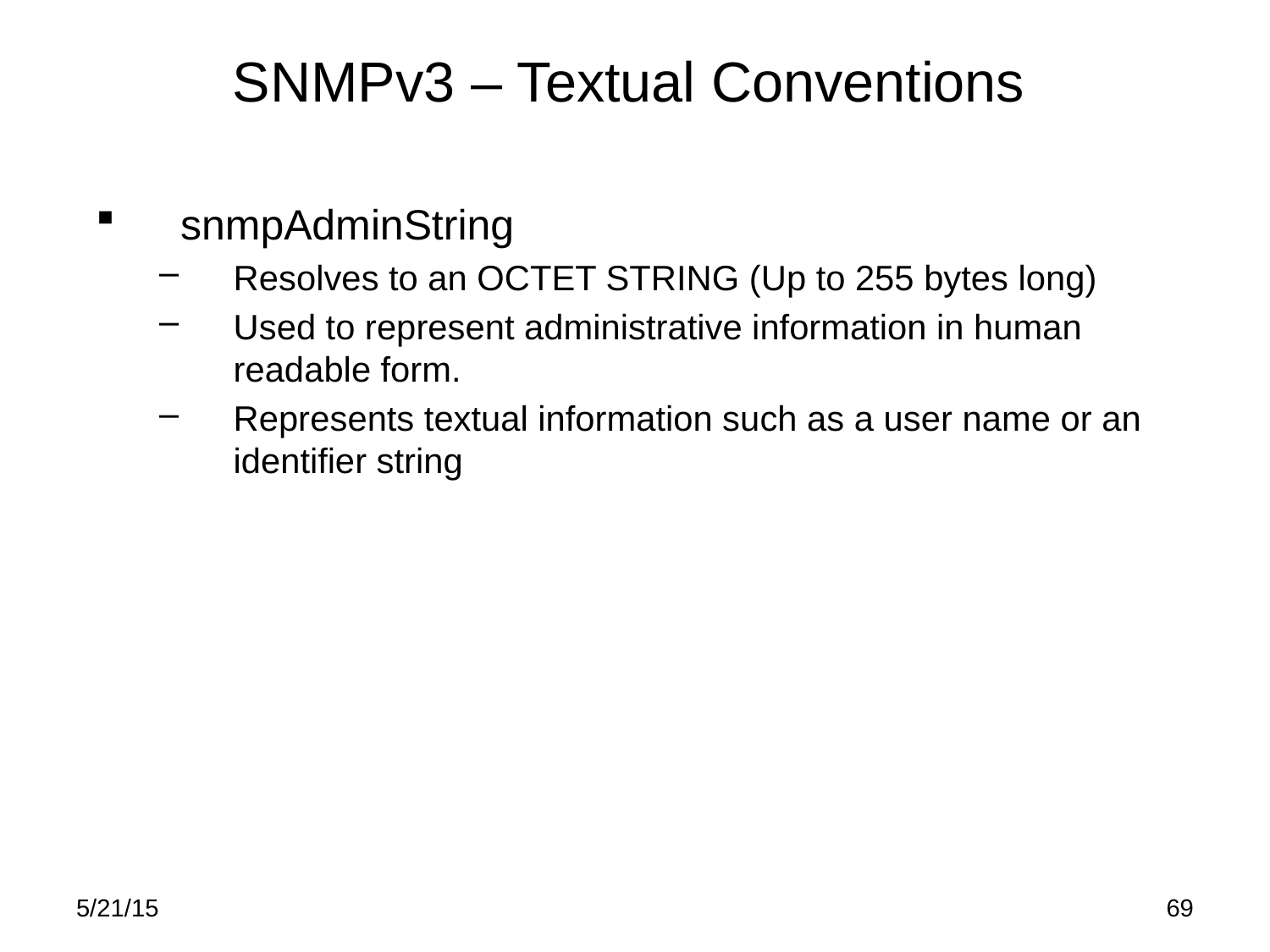

# SNMPv3 – Textual Conventions
snmpAdminString
Resolves to an OCTET STRING (Up to 255 bytes long)
Used to represent administrative information in human readable form.
Represents textual information such as a user name or an identifier string

5/21/15
69